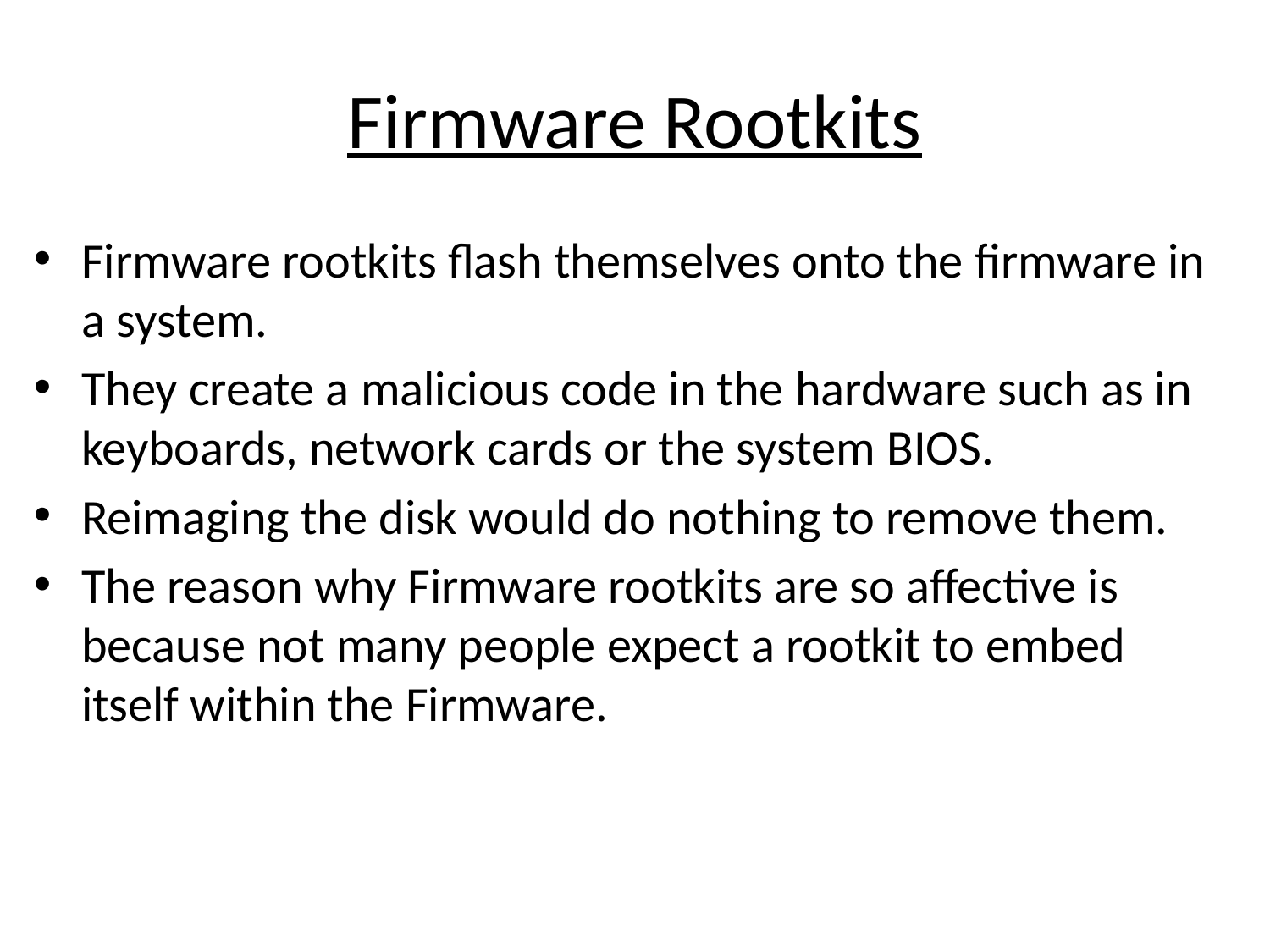

# Firmware Rootkits
Firmware rootkits flash themselves onto the firmware in a system.
They create a malicious code in the hardware such as in keyboards, network cards or the system BIOS.
Reimaging the disk would do nothing to remove them.
The reason why Firmware rootkits are so affective is because not many people expect a rootkit to embed itself within the Firmware.